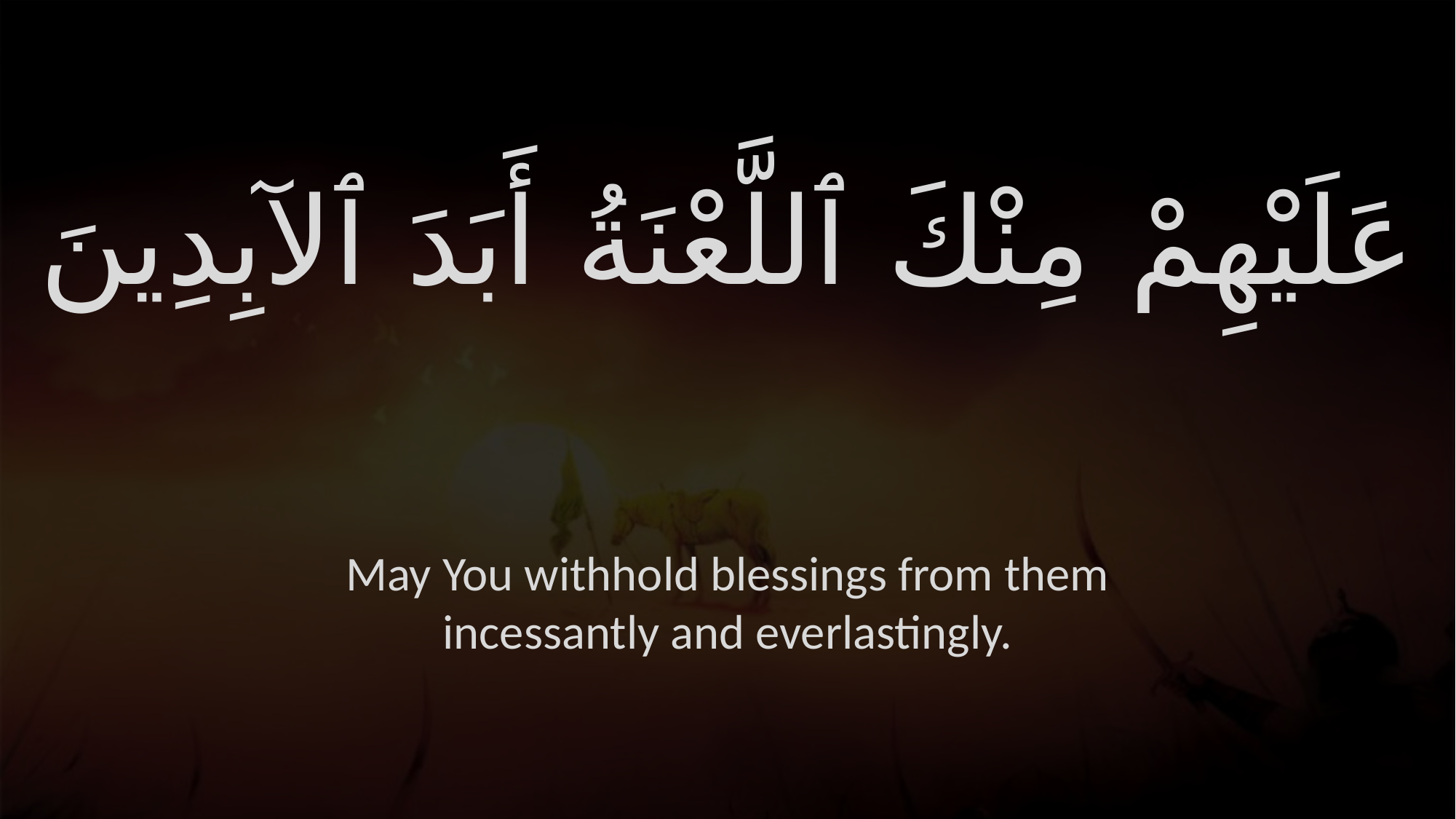

# عَلَيْهِمْ مِنْكَ ٱللَّعْنَةُ أَبَدَ ٱلآبِدِينَ
May You withhold blessings from them incessantly and everlastingly.